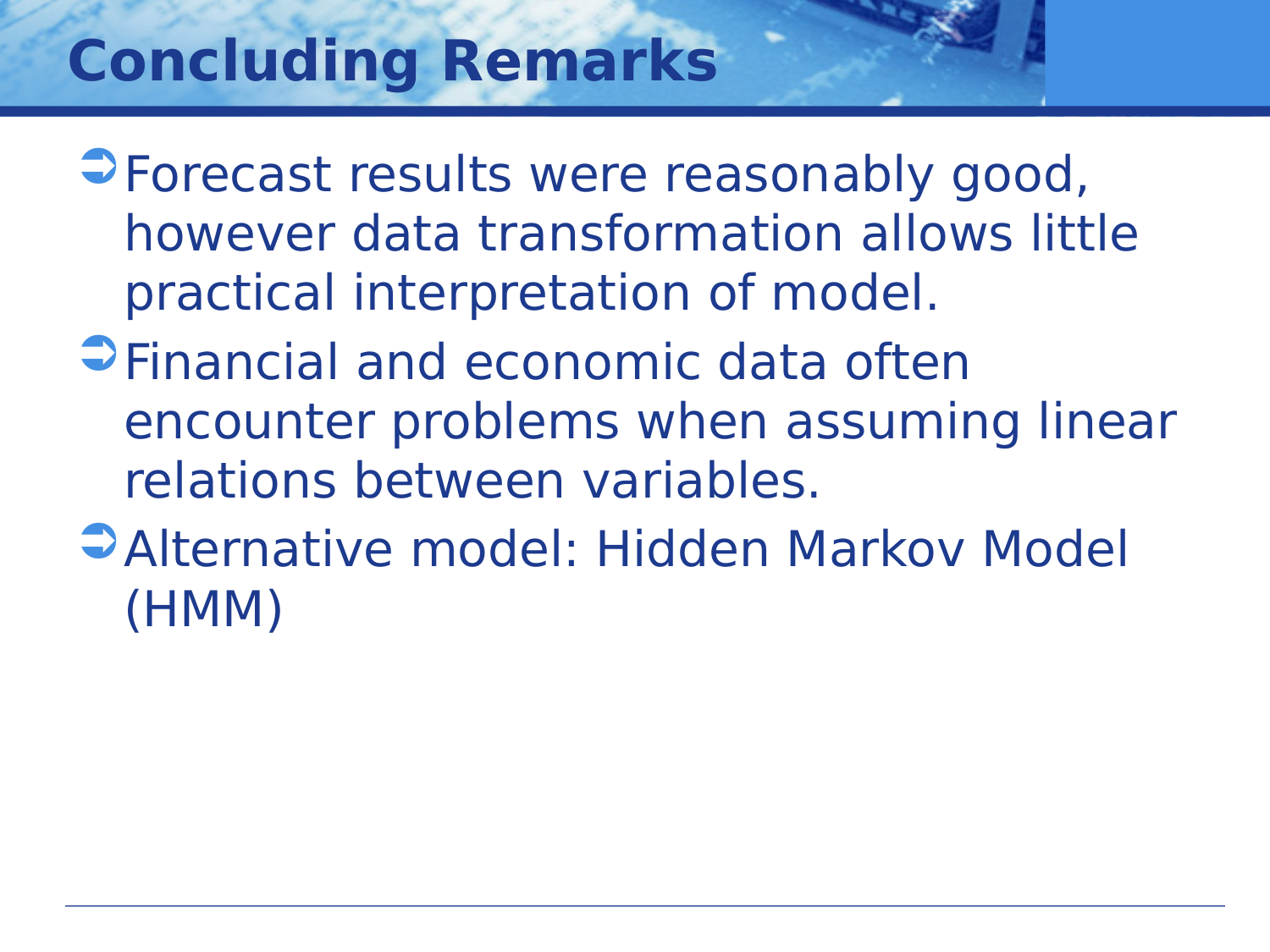

# Concluding Remarks
Forecast results were reasonably good, however data transformation allows little practical interpretation of model.
Financial and economic data often encounter problems when assuming linear relations between variables.
Alternative model: Hidden Markov Model (HMM)